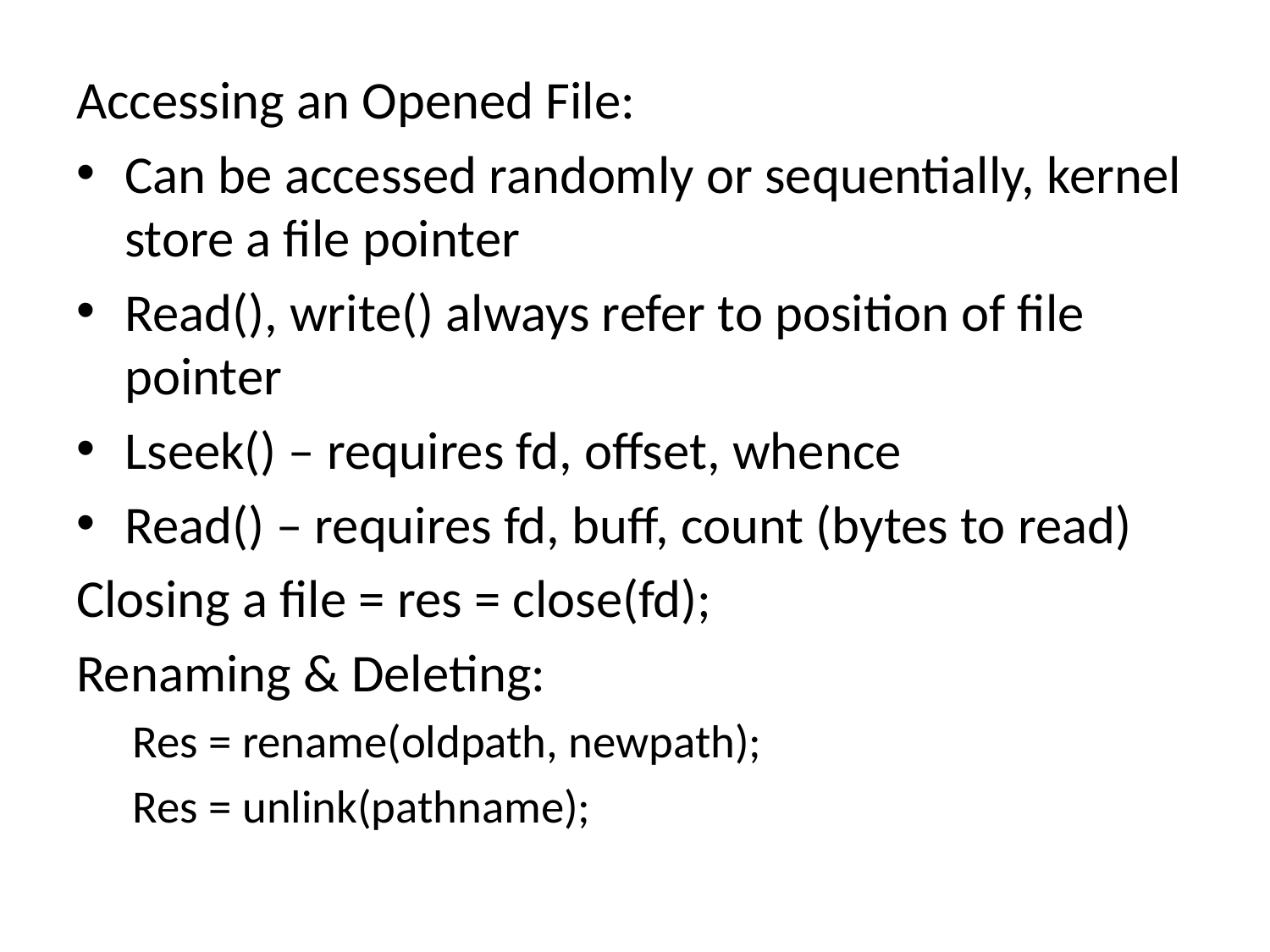

Accessing an Opened File:
Can be accessed randomly or sequentially, kernel store a file pointer
Read(), write() always refer to position of file pointer
Lseek() – requires fd, offset, whence
Read() – requires fd, buff, count (bytes to read)
Closing a file = res = close(fd);
Renaming & Deleting:
Res = rename(oldpath, newpath);
Res = unlink(pathname);